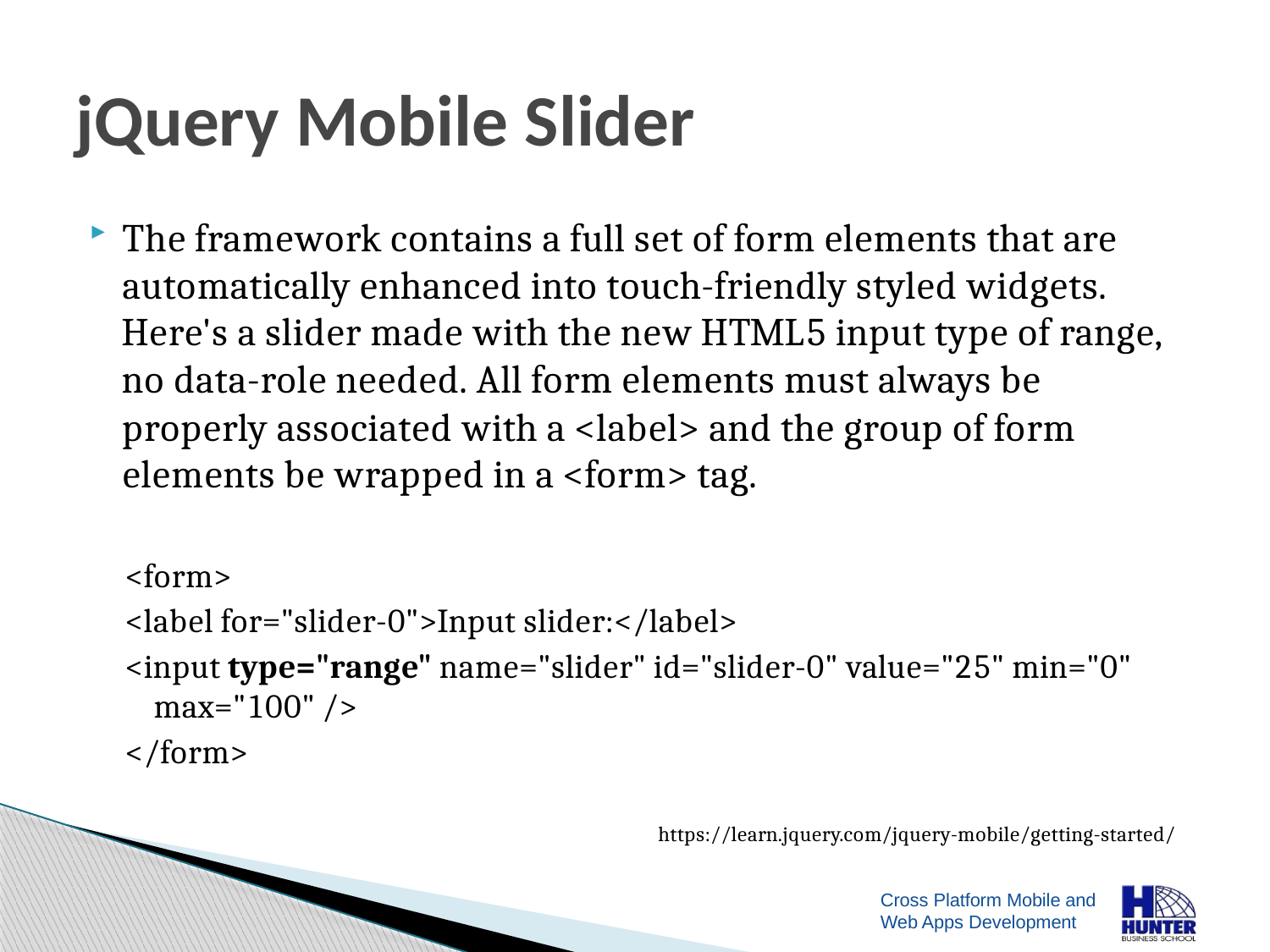

# jQuery Mobile Slider
The framework contains a full set of form elements that are automatically enhanced into touch-friendly styled widgets. Here's a slider made with the new HTML5 input type of range, no data-role needed. All form elements must always be properly associated with a <label> and the group of form elements be wrapped in a <form> tag.

<form>
<label for="slider-0">Input slider:</label>
<input type="range" name="slider" id="slider-0" value="25" min="0" max="100" />
</form>

https://learn.jquery.com/jquery-mobile/getting-started/